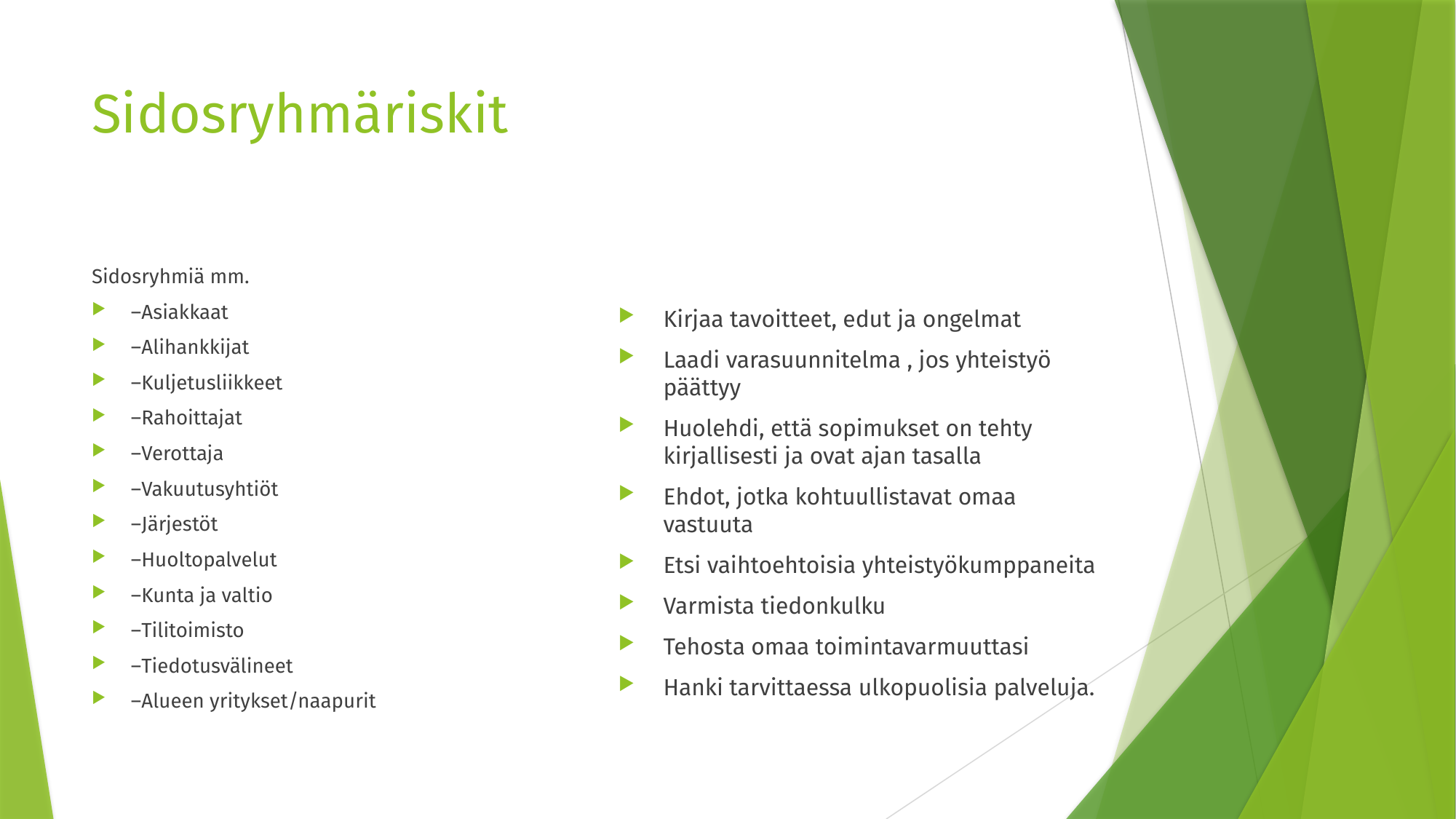

# Sidosryhmäriskit
Sidosryhmiä mm.
–Asiakkaat
–Alihankkijat
–Kuljetusliikkeet
–Rahoittajat
–Verottaja
–Vakuutusyhtiöt
–Järjestöt
–Huoltopalvelut
–Kunta ja valtio
–Tilitoimisto
–Tiedotusvälineet
–Alueen yritykset/naapurit

Kirjaa tavoitteet, edut ja ongelmat
Laadi varasuunnitelma , jos yhteistyö päättyy
Huolehdi, että sopimukset on tehty kirjallisesti ja ovat ajan tasalla
Ehdot, jotka kohtuullistavat omaa vastuuta
Etsi vaihtoehtoisia yhteistyökumppaneita
Varmista tiedonkulku
Tehosta omaa toimintavarmuuttasi
Hanki tarvittaessa ulkopuolisia palveluja.